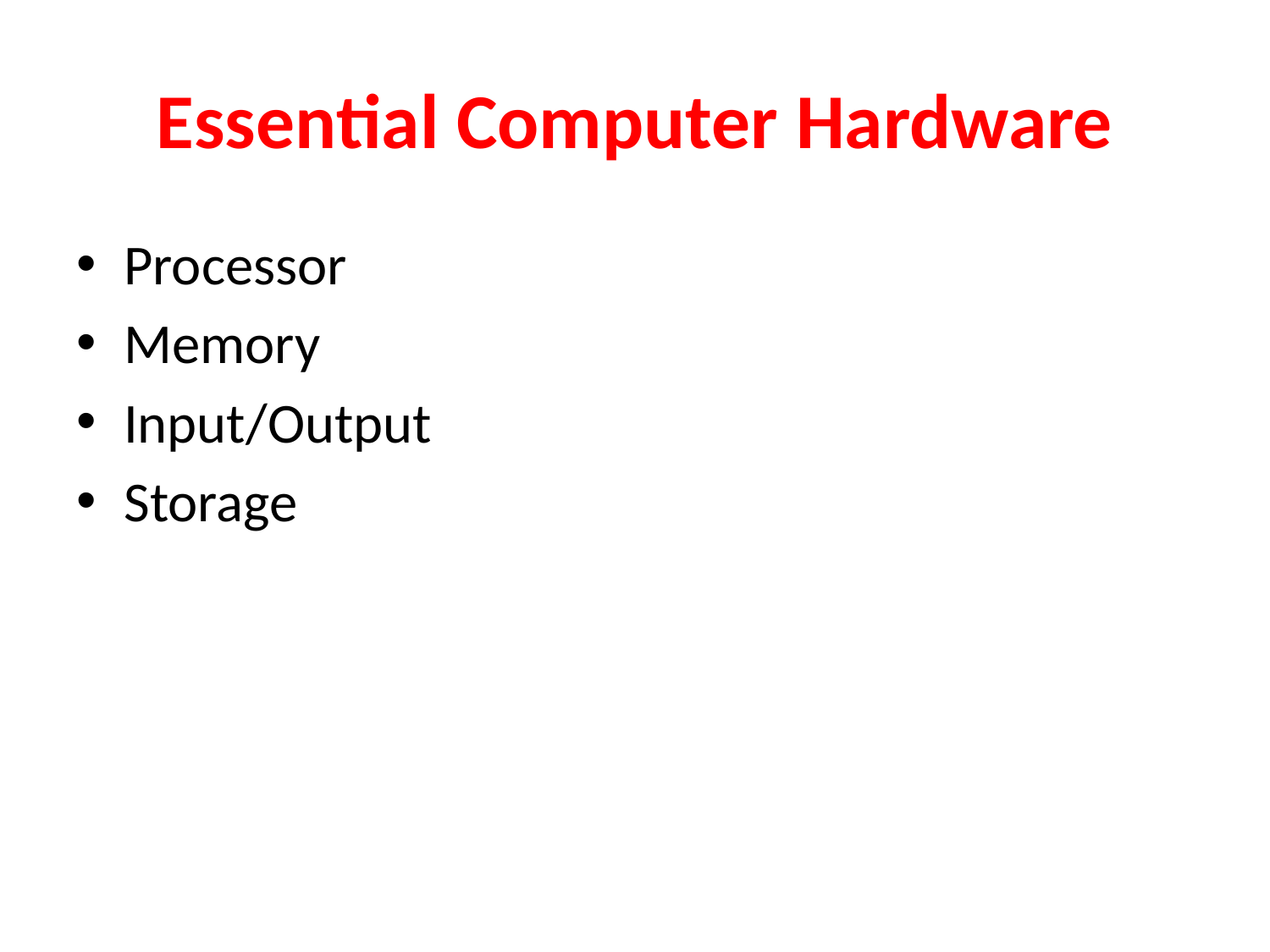

# Essential Computer Hardware
Processor
Memory
Input/Output
Storage